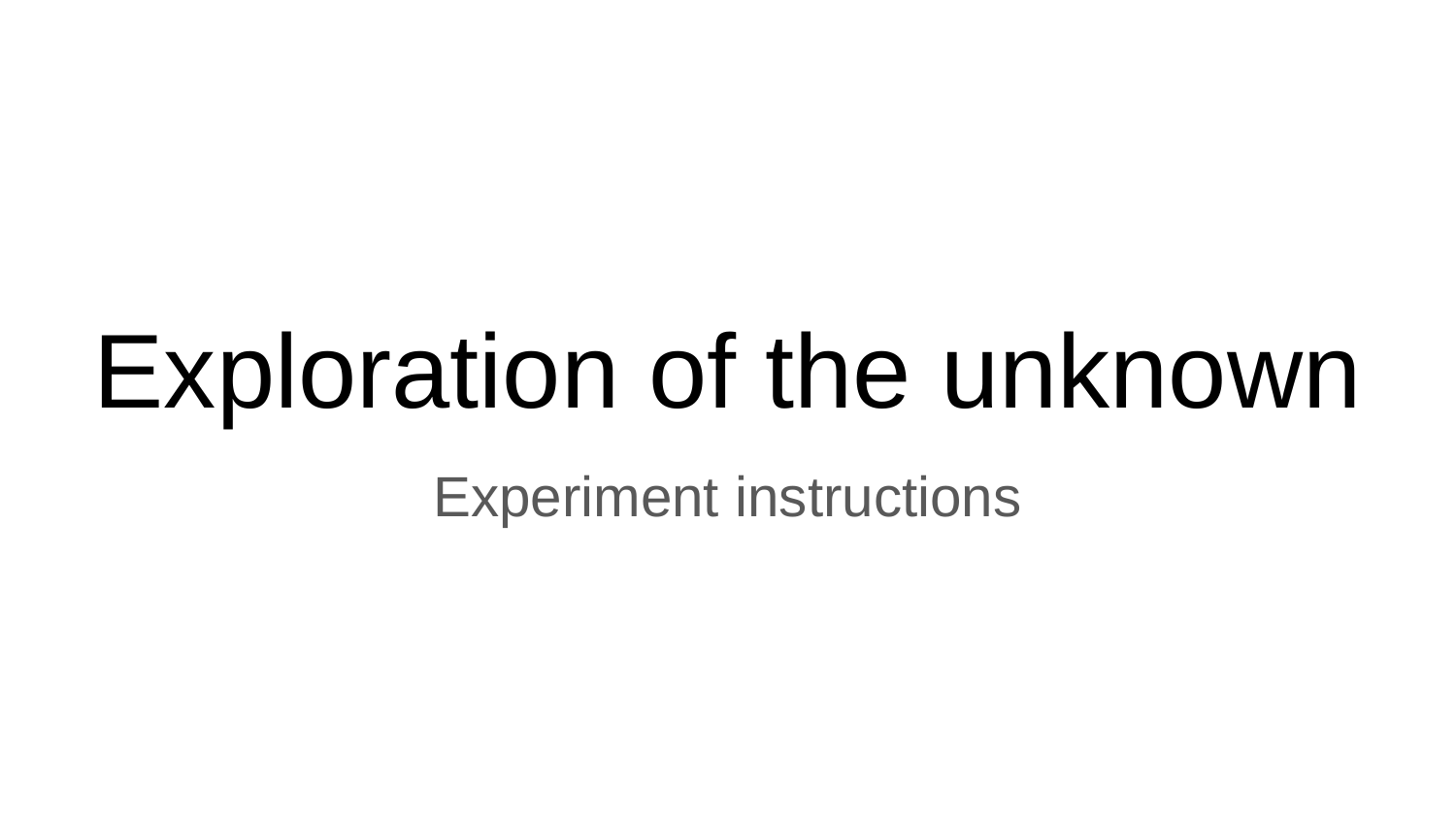

# Exploration of the unknown
Experiment instructions